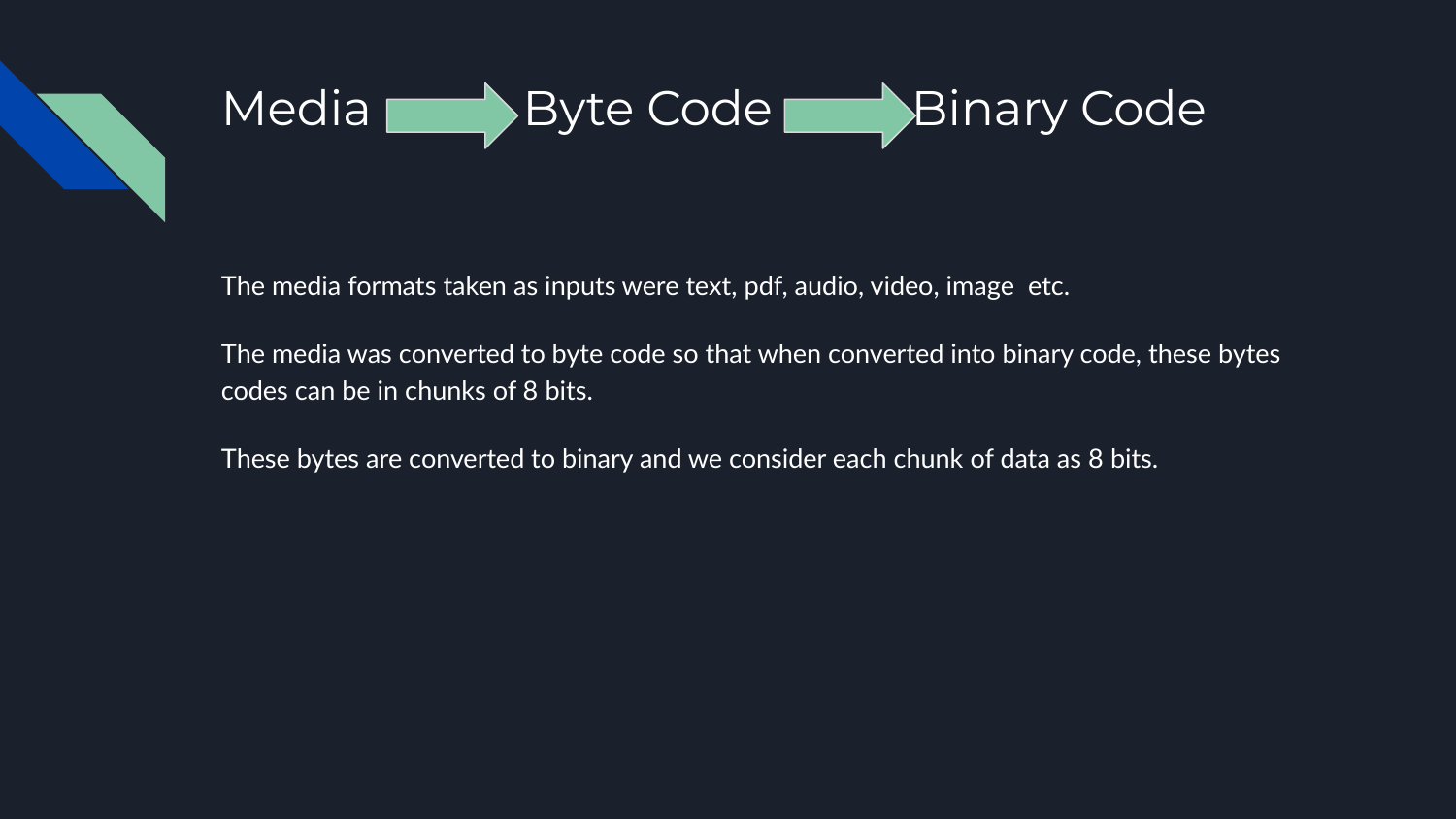

# Media            Byte Code           Binary Code

The media formats taken as inputs were text, pdf, audio, video, image  etc.
The media was converted to byte code so that when converted into binary code, these bytes codes can be in chunks of 8 bits.
These bytes are converted to binary and we consider each chunk of data as 8 bits.